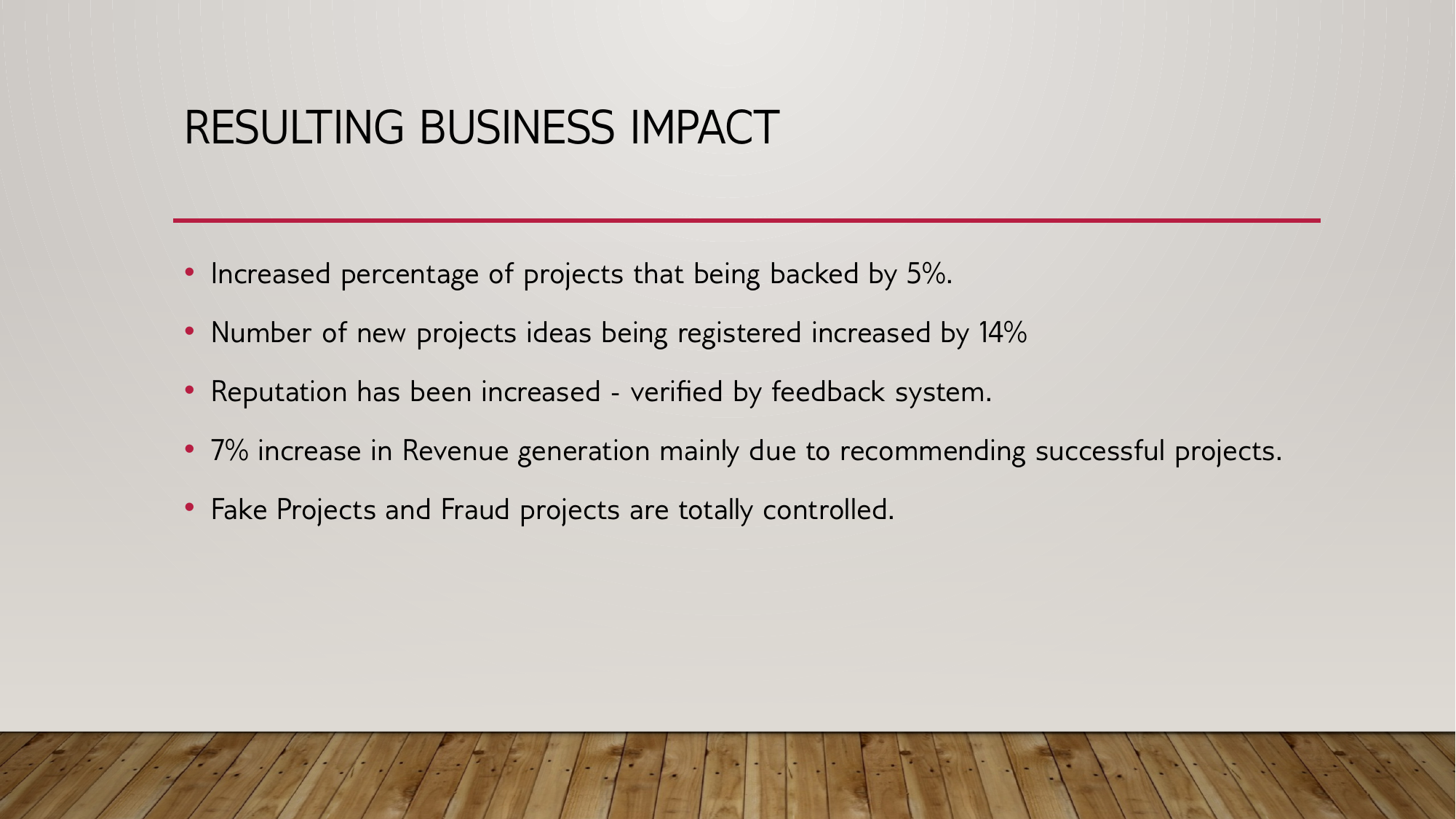

# Resulting Business Impact
Increased percentage of projects that being backed by 5%.
Number of new projects ideas being registered increased by 14%
Reputation has been increased - verified by feedback system.
7% increase in Revenue generation mainly due to recommending successful projects.
Fake Projects and Fraud projects are totally controlled.